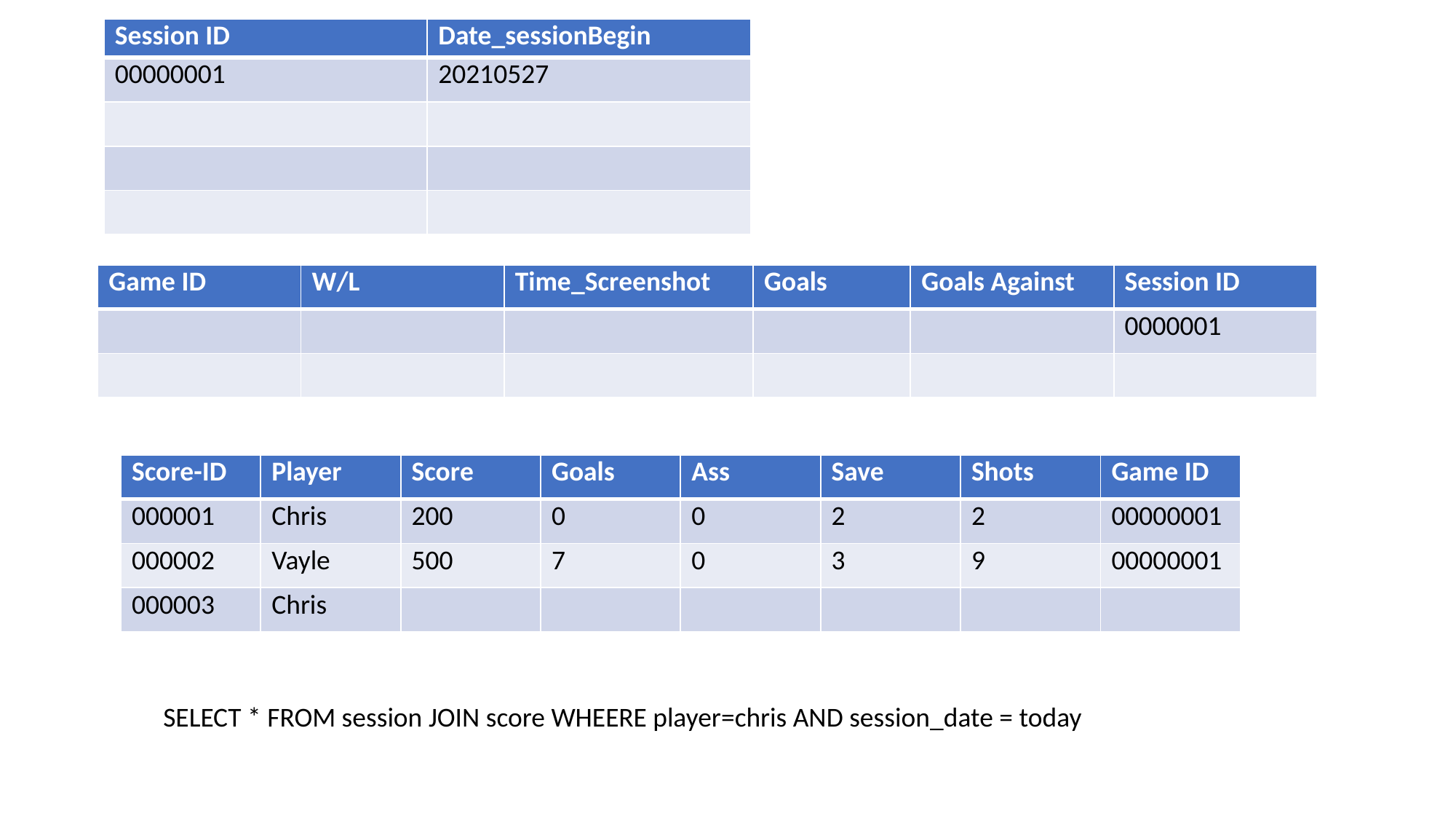

| Session ID | Date\_sessionBegin |
| --- | --- |
| 00000001 | 20210527 |
|  |  |
|  |  |
|  |  |
| Game ID | W/L | Time\_Screenshot | Goals | Goals Against | Session ID |
| --- | --- | --- | --- | --- | --- |
|  |  |  |  |  | 0000001 |
|  |  |  |  |  |  |
| Score-ID | Player | Score | Goals | Ass | Save | Shots | Game ID |
| --- | --- | --- | --- | --- | --- | --- | --- |
| 000001 | Chris | 200 | 0 | 0 | 2 | 2 | 00000001 |
| 000002 | Vayle | 500 | 7 | 0 | 3 | 9 | 00000001 |
| 000003 | Chris |  |  |  |  |  |  |
SELECT * FROM session JOIN score WHEERE player=chris AND session_date = today